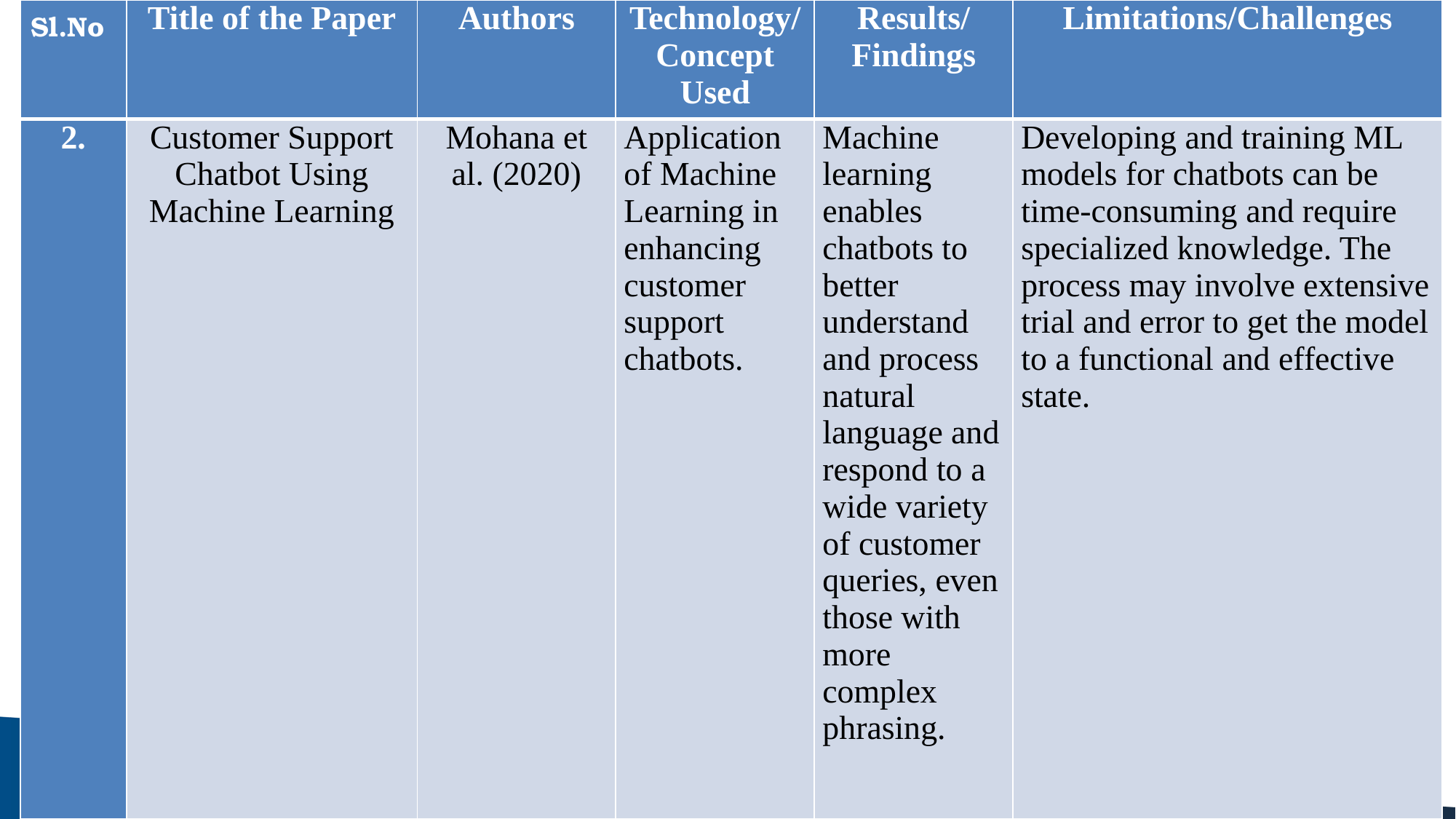

| Sl.No | Title of the Paper | Authors | Technology/Concept Used | Results/Findings | Limitations/Challenges |
| --- | --- | --- | --- | --- | --- |
| 2. | Customer Support Chatbot Using Machine Learning | Mohana et al. (2020) | Application of Machine Learning in enhancing customer support chatbots. | Machine learning enables chatbots to better understand and process natural language and respond to a wide variety of customer queries, even those with more complex phrasing. | Developing and training ML models for chatbots can be time-consuming and require specialized knowledge. The process may involve extensive trial and error to get the model to a functional and effective state. |